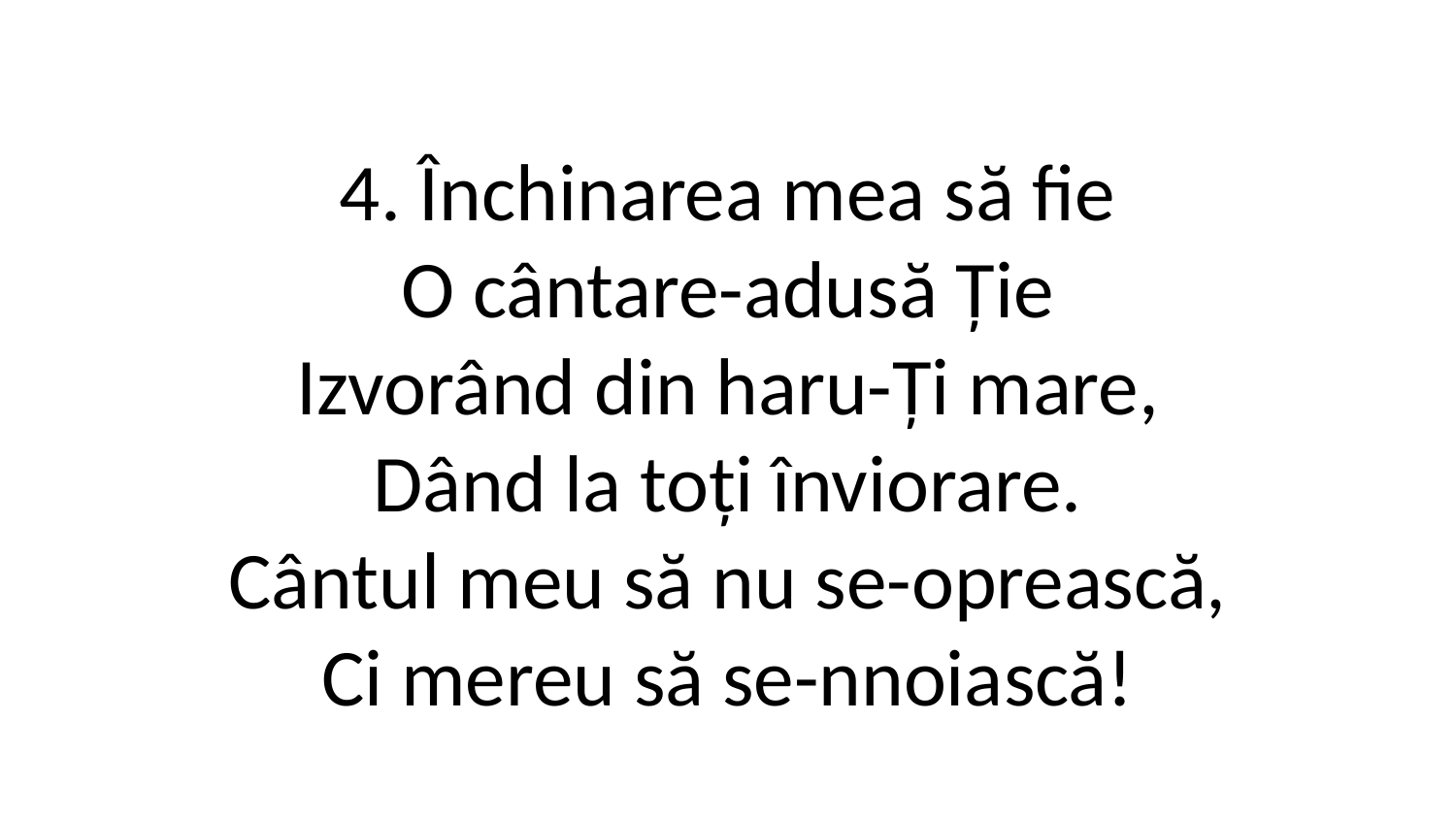

4. Închinarea mea să fie
O cântare-adusă Ție
Izvorând din haru-Ți mare,
Dând la toți înviorare.
Cântul meu să nu se-oprească,
Ci mereu să se-nnoiască!